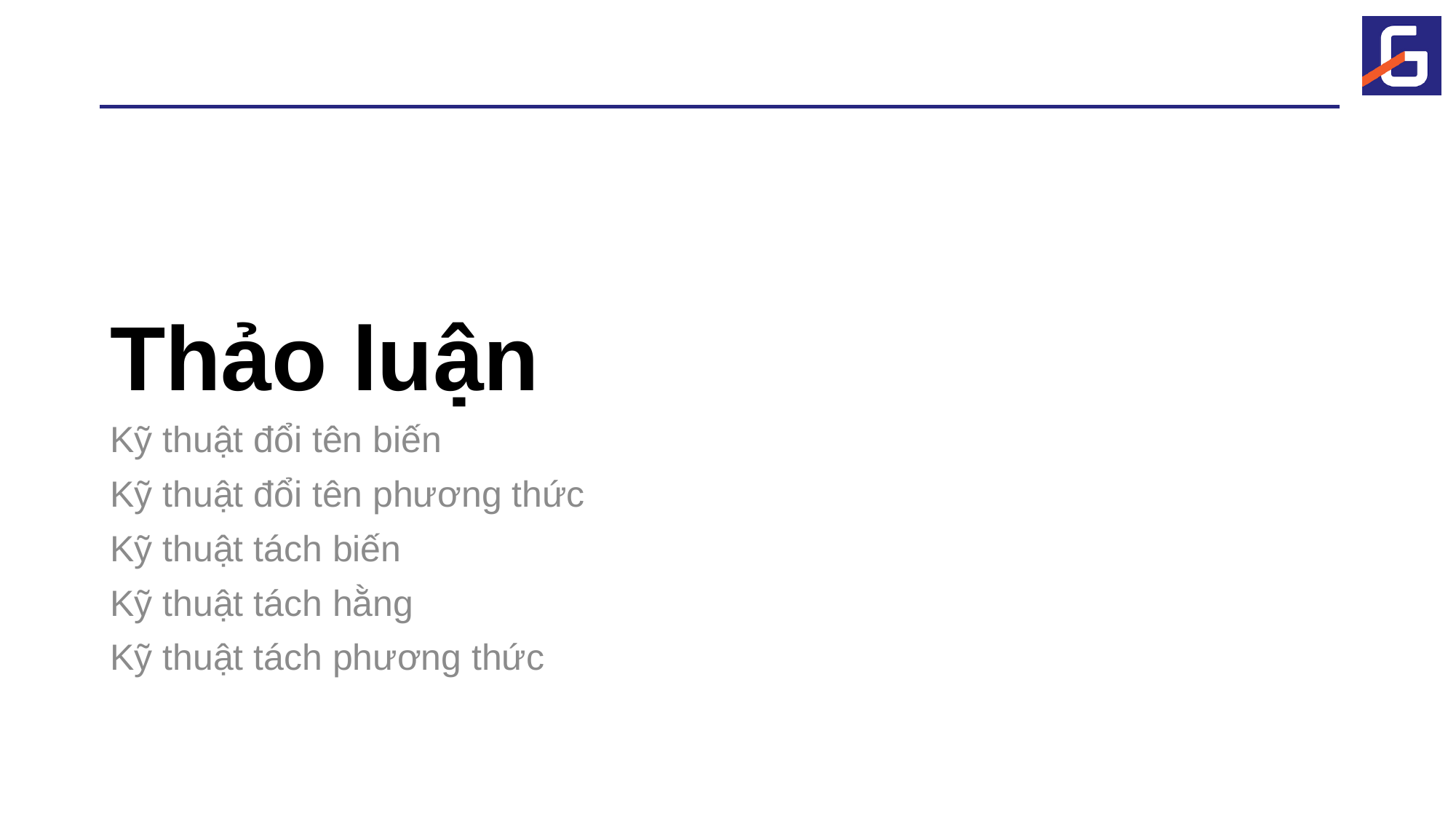

# Thảo luận
Kỹ thuật đổi tên biến
Kỹ thuật đổi tên phương thức
Kỹ thuật tách biến
Kỹ thuật tách hằng
Kỹ thuật tách phương thức